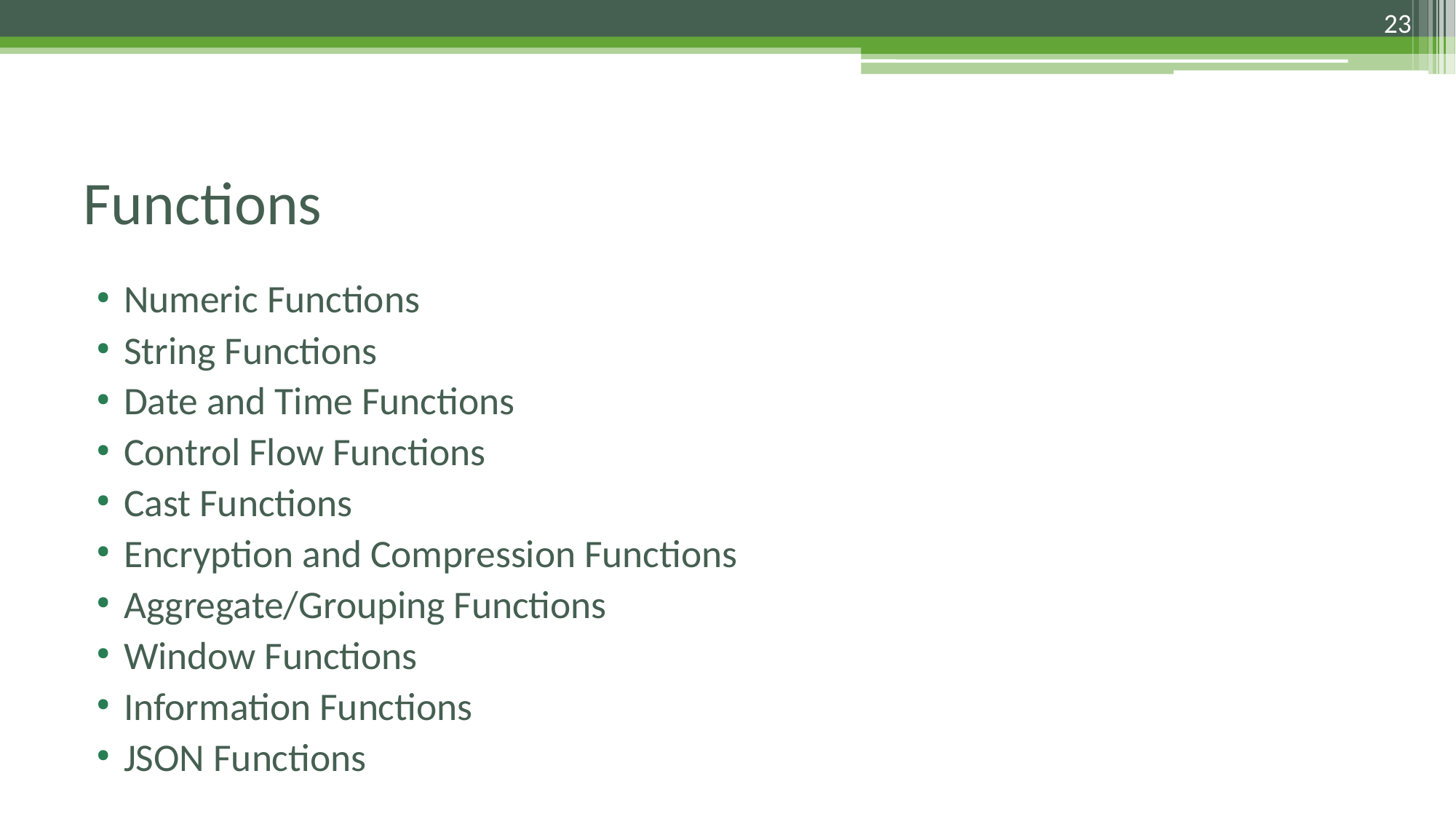

23
# Functions
Numeric Functions
String Functions
Date and Time Functions
Control Flow Functions
Cast Functions
Encryption and Compression Functions
Aggregate/Grouping Functions
Window Functions
Information Functions
JSON Functions